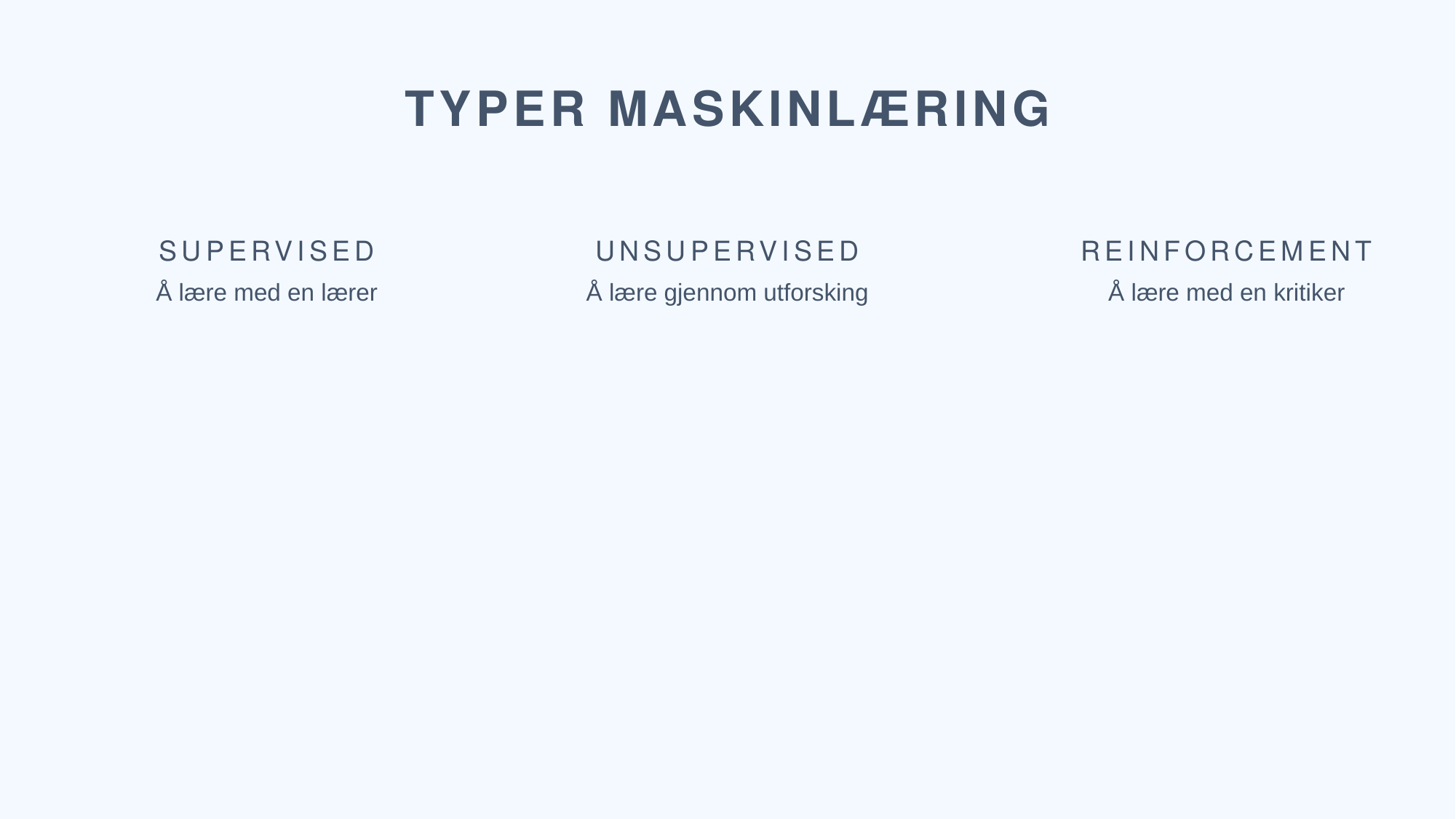

TYPER MASKINLÆRING
UNSUPERVISED
REINFORCEMENT
SUPERVISED
Å lære med en kritiker

Å lære gjennom utforsking
Å lære med en lærer
Eksempelbasert
Lære forholdet mellom gitte faktorer og resultatet